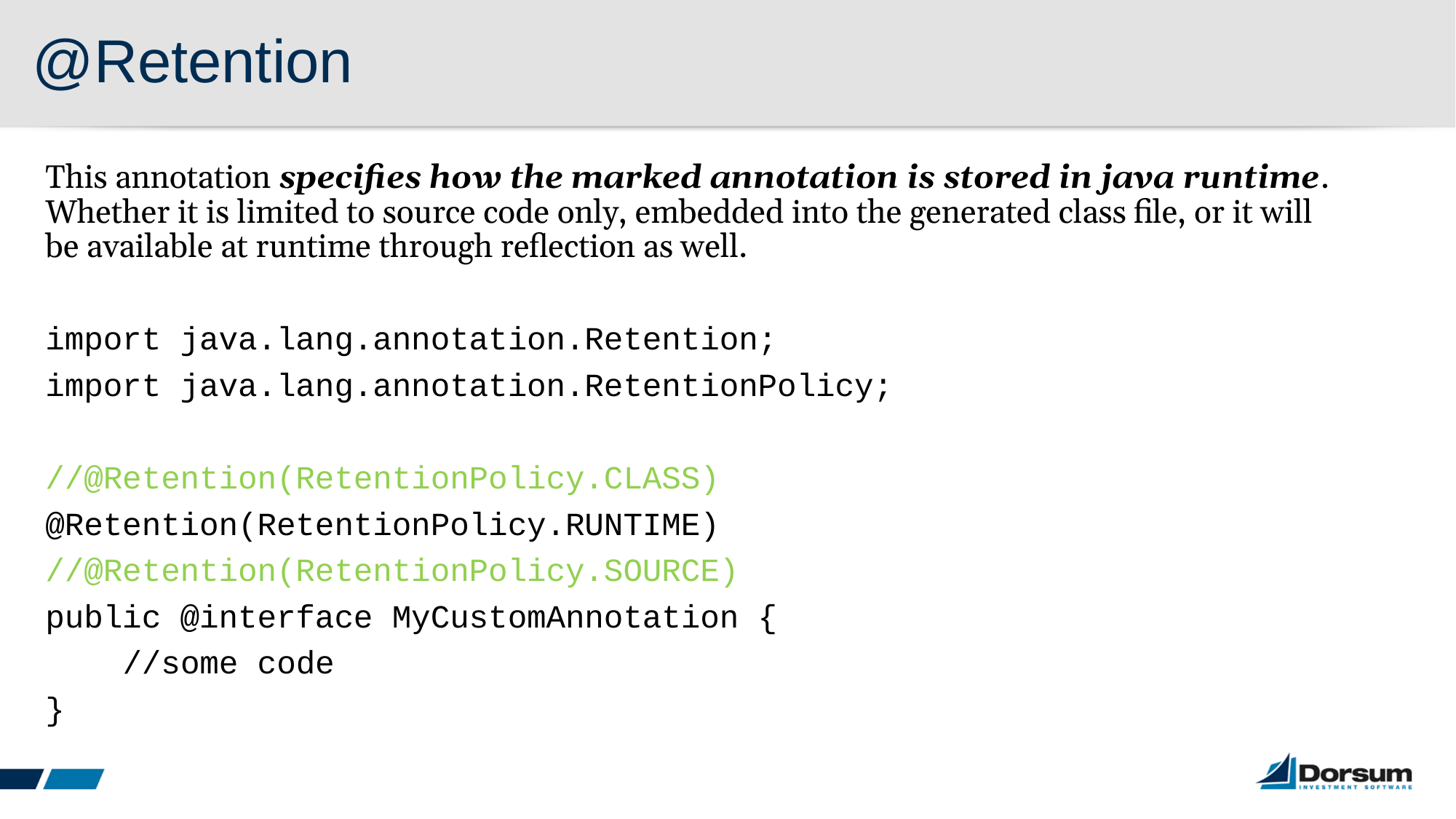

# @Retention
This annotation specifies how the marked annotation is stored in java runtime. Whether it is limited to source code only, embedded into the generated class file, or it will be available at runtime through reflection as well.

import java.lang.annotation.Retention;
import java.lang.annotation.RetentionPolicy;

//@Retention(RetentionPolicy.CLASS)
@Retention(RetentionPolicy.RUNTIME)
//@Retention(RetentionPolicy.SOURCE)
public @interface MyCustomAnnotation {
    //some code
}